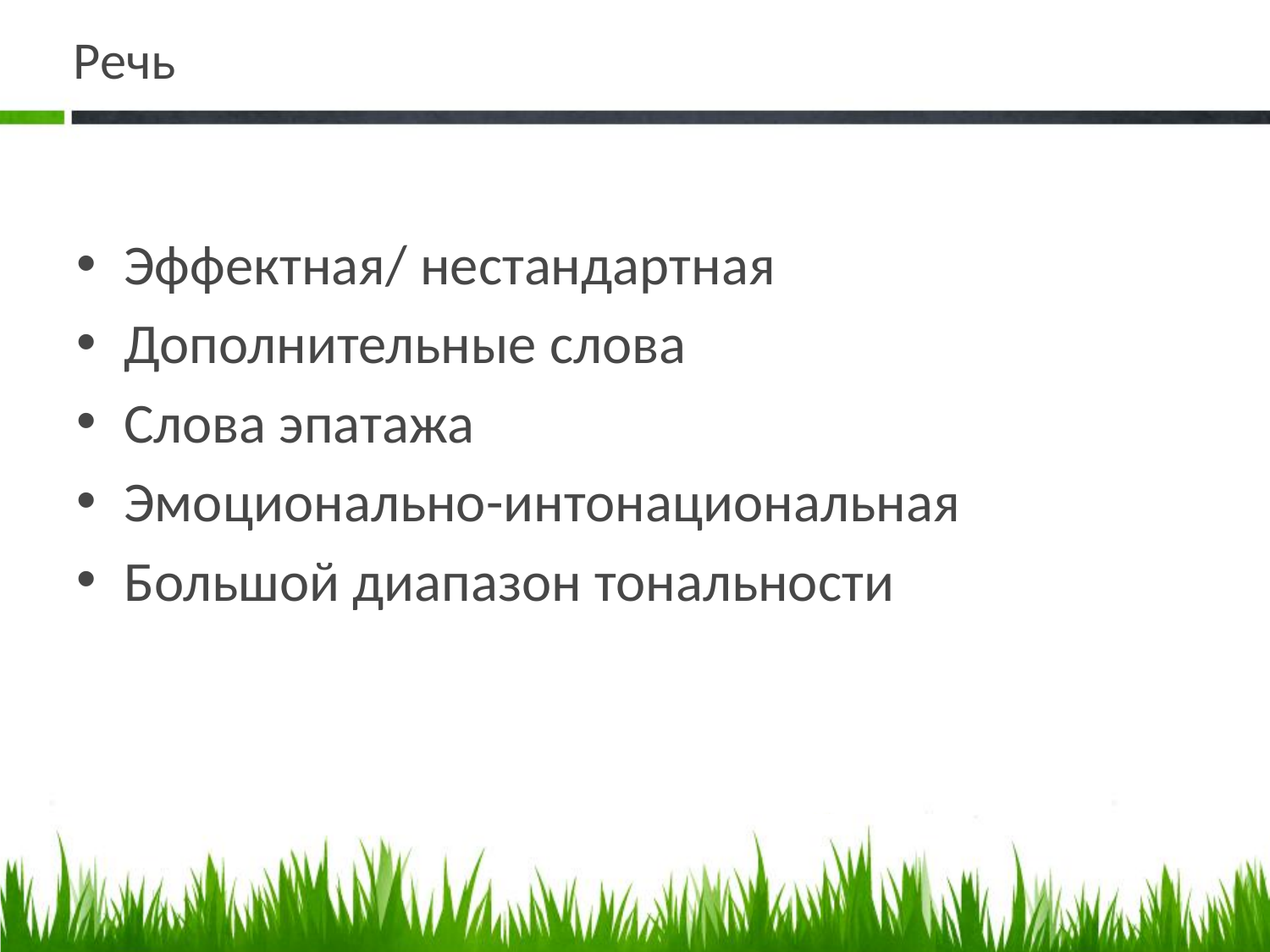

# Речь
Эффектная/ нестандартная
Дополнительные слова
Слова эпатажа
Эмоционально-интонациональная
Большой диапазон тональности